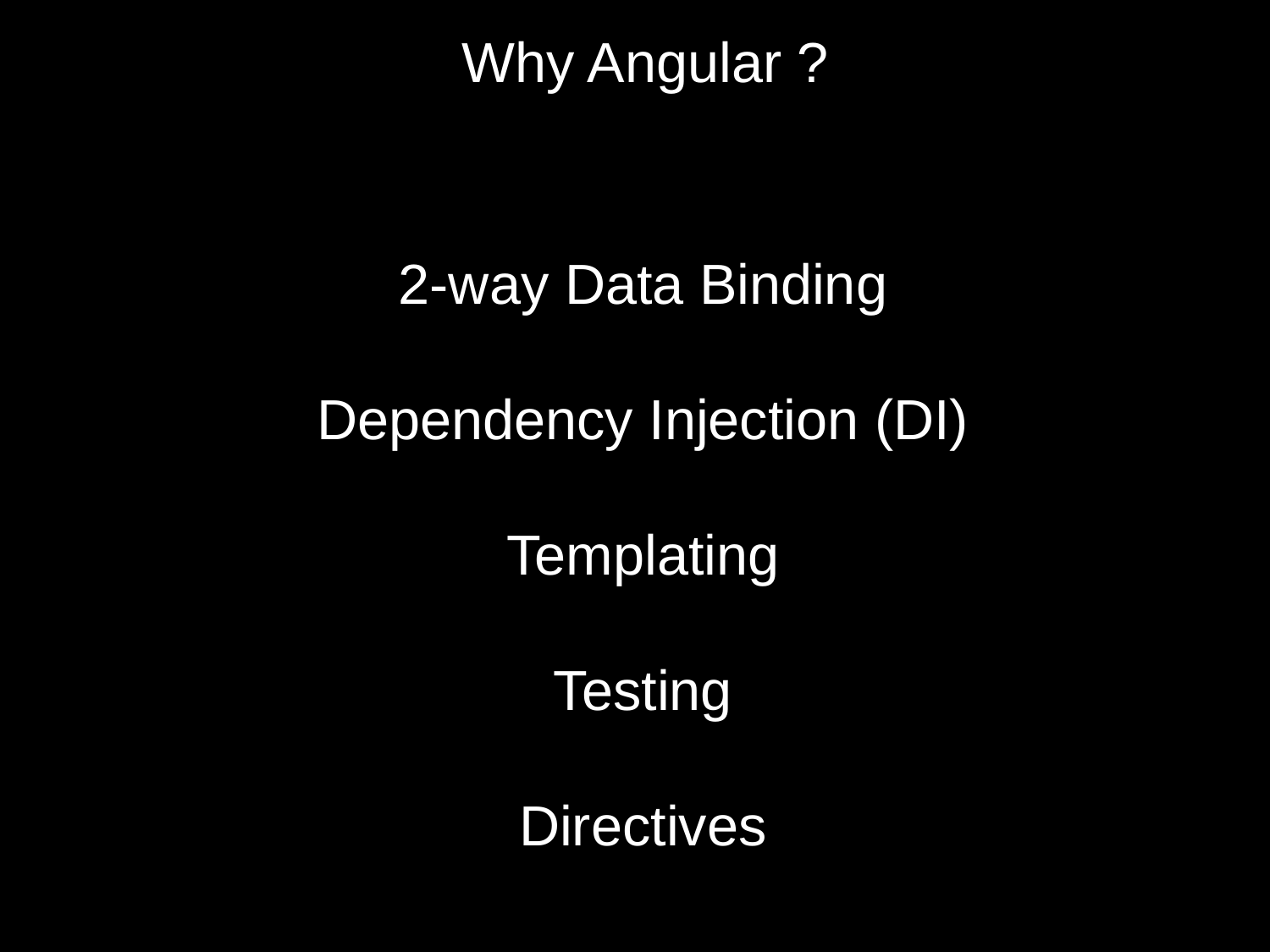

Why Angular ?

2-way Data Binding

Dependency Injection (DI)

Templating

Testing

Directives